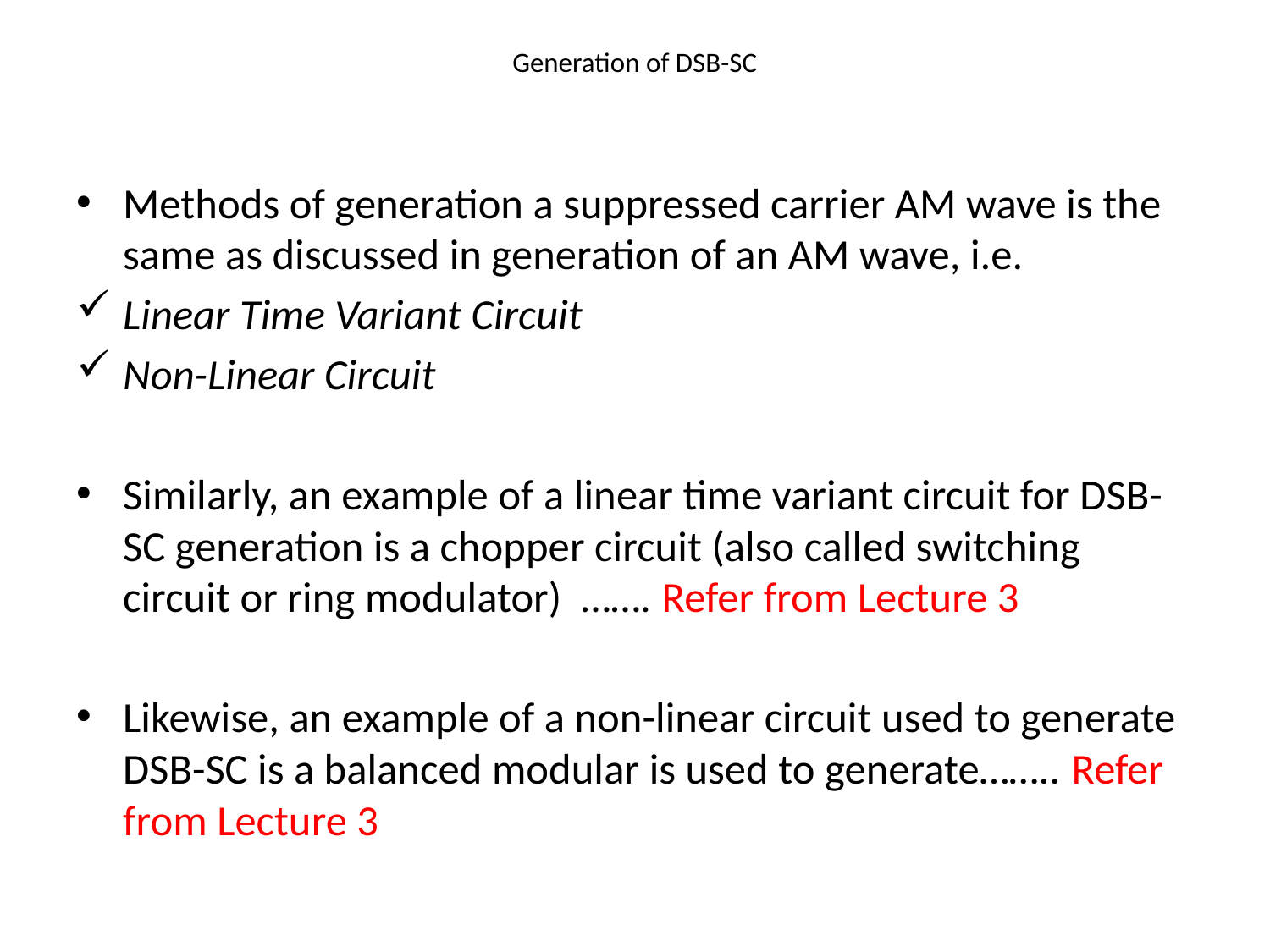

# Generation of DSB-SC
Methods of generation a suppressed carrier AM wave is the same as discussed in generation of an AM wave, i.e.
Linear Time Variant Circuit
Non-Linear Circuit

Similarly, an example of a linear time variant circuit for DSB-SC generation is a chopper circuit (also called switching circuit or ring modulator)  ……. Refer from Lecture 3

Likewise, an example of a non-linear circuit used to generate DSB-SC is a balanced modular is used to generate…….. Refer from Lecture 3